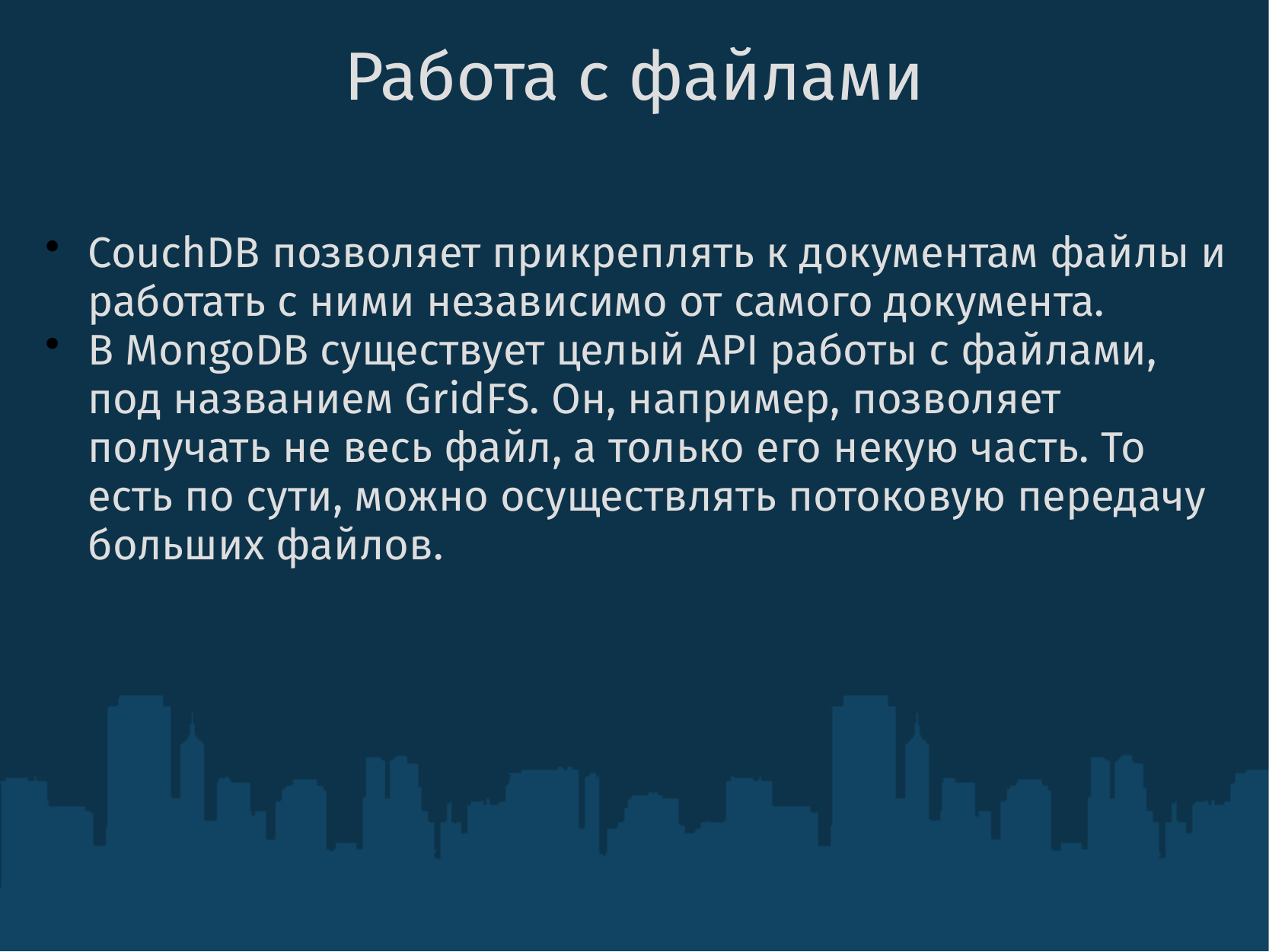

# Работа с файлами
CouchDB позволяет прикреплять к документам файлы и работать с ними независимо от самого документа.
В MongoDB существует целый API работы с файлами, под названием GridFS. Он, например, позволяет получать не весь файл, а только его некую часть. То есть по сути, можно осуществлять потоковую передачу больших файлов.